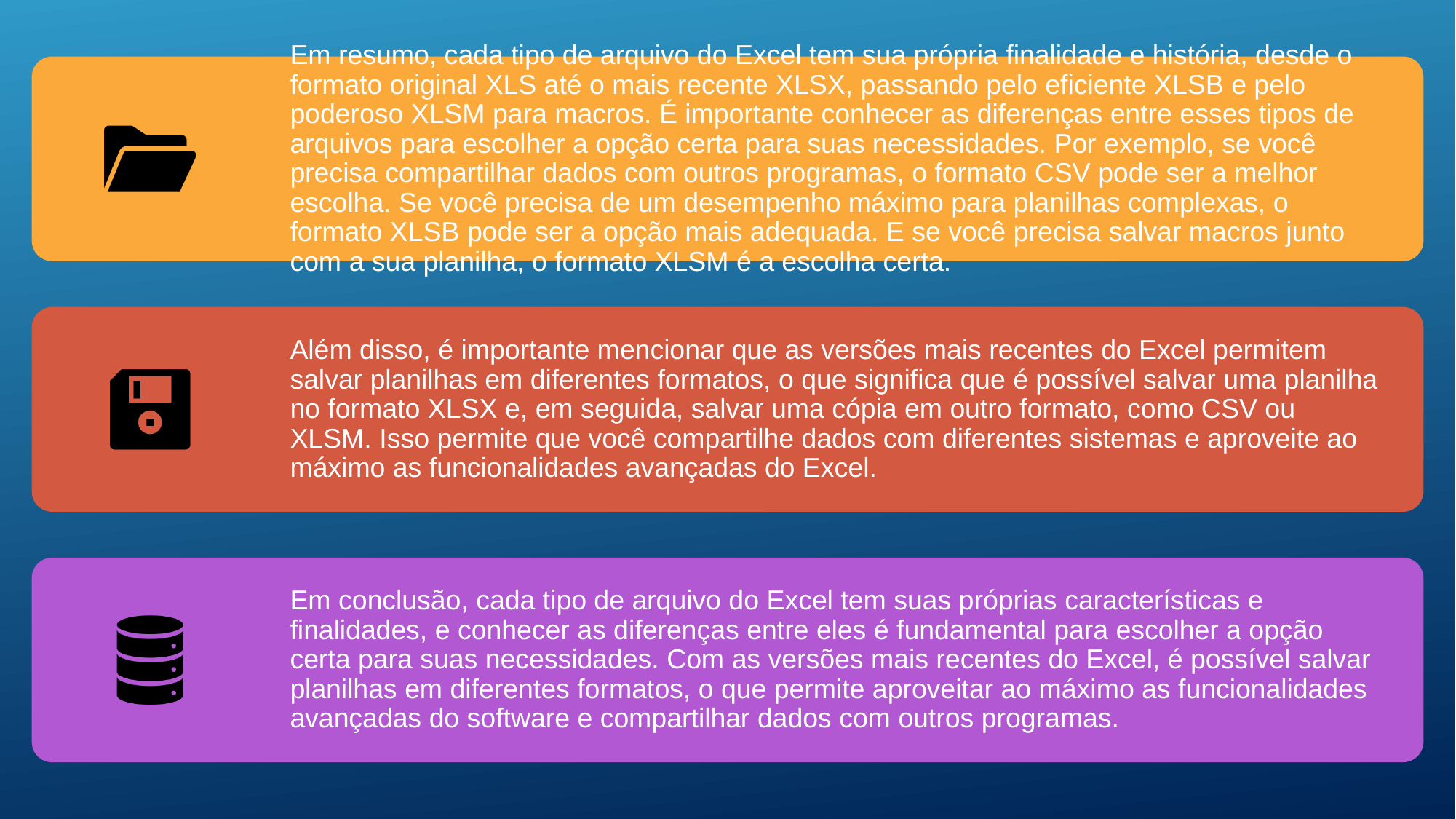

Em resumo, cada tipo de arquivo do Excel tem sua própria finalidade e história, desde o formato original XLS até o mais recente XLSX, passando pelo eficiente XLSB e pelo poderoso XLSM para macros. É importante conhecer as diferenças entre esses tipos de arquivos para escolher a opção certa para suas necessidades. Por exemplo, se você precisa compartilhar dados com outros programas, o formato CSV pode ser a melhor escolha. Se você precisa de um desempenho máximo para planilhas complexas, o formato XLSB pode ser a opção mais adequada. E se você precisa salvar macros junto com a sua planilha, o formato XLSM é a escolha certa.
Além disso, é importante mencionar que as versões mais recentes do Excel permitem salvar planilhas em diferentes formatos, o que significa que é possível salvar uma planilha no formato XLSX e, em seguida, salvar uma cópia em outro formato, como CSV ou XLSM. Isso permite que você compartilhe dados com diferentes sistemas e aproveite ao máximo as funcionalidades avançadas do Excel.
Em conclusão, cada tipo de arquivo do Excel tem suas próprias características e finalidades, e conhecer as diferenças entre eles é fundamental para escolher a opção certa para suas necessidades. Com as versões mais recentes do Excel, é possível salvar planilhas em diferentes formatos, o que permite aproveitar ao máximo as funcionalidades avançadas do software e compartilhar dados com outros programas.